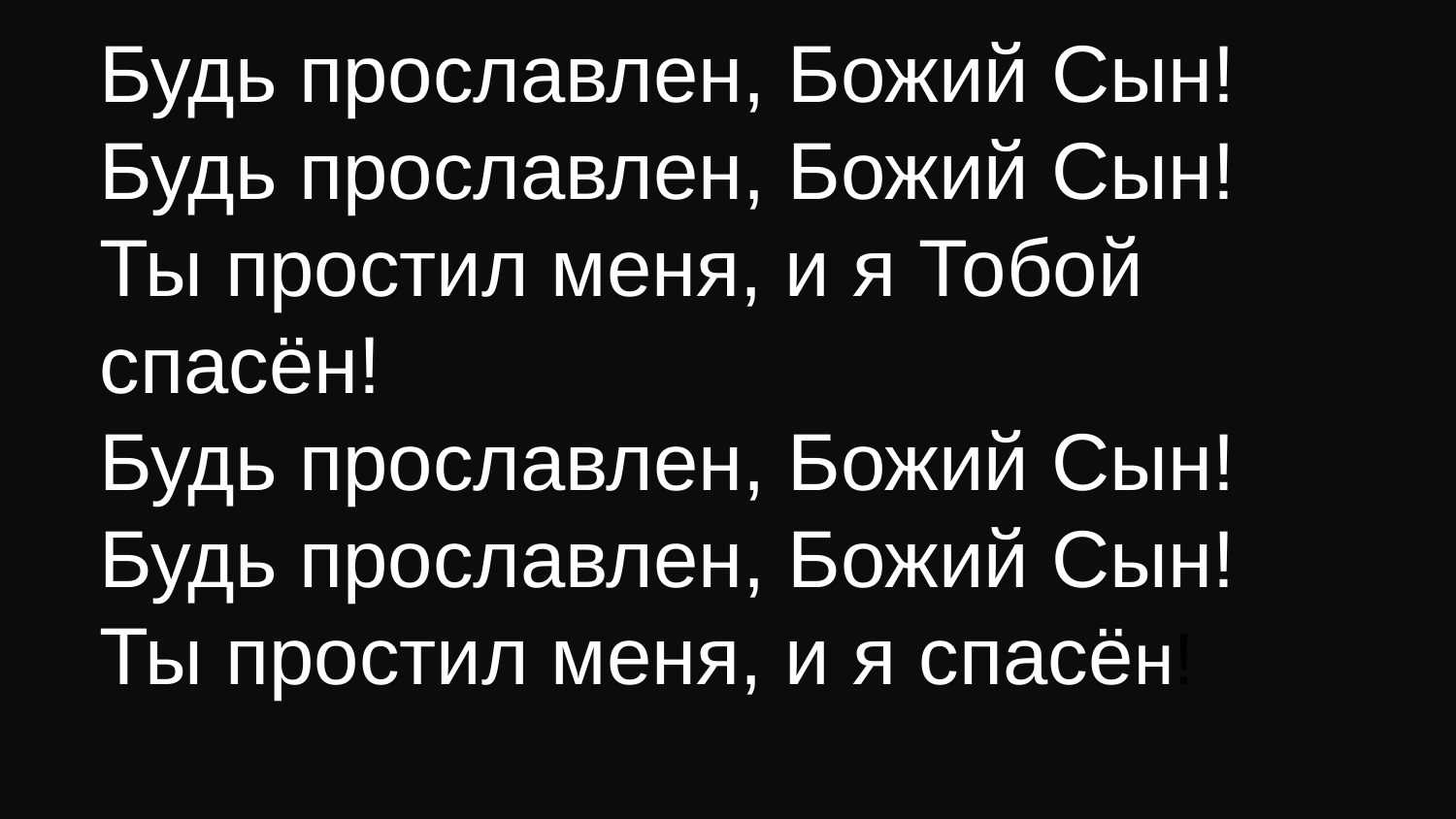

Будь прославлен, Божий Сын!
Будь прославлен, Божий Сын!
Ты простил меня, и я Тобой спасён!
Будь прославлен, Божий Сын!
Будь прославлен, Божий Сын!
Ты простил меня, и я спасён!